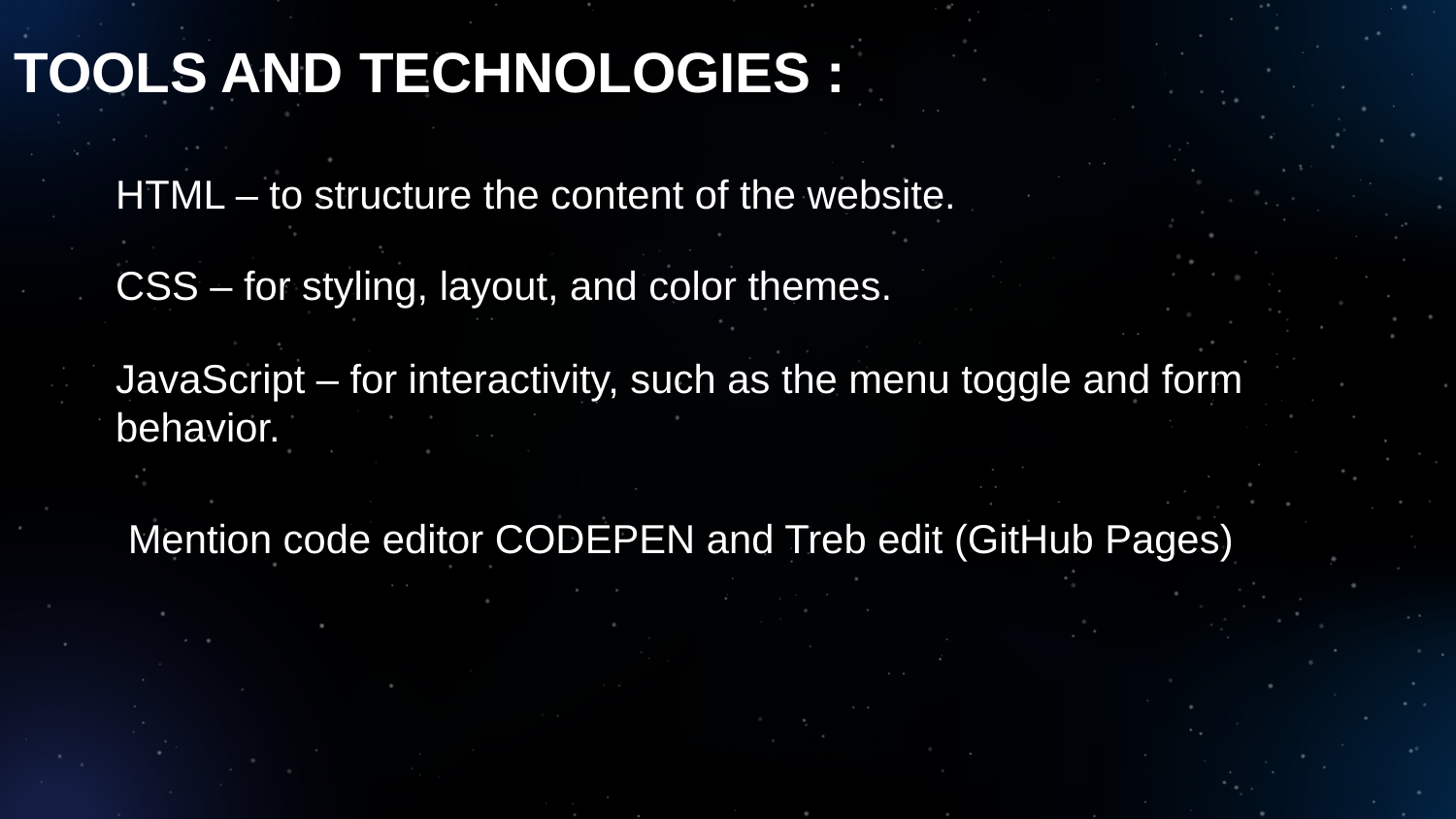

TOOLS AND TECHNOLOGIES :
HTML – to structure the content of the website.

CSS – for styling, layout, and color themes.

JavaScript – for interactivity, such as the menu toggle and form behavior.

Mention code editor CODEPEN and Treb edit (GitHub Pages)